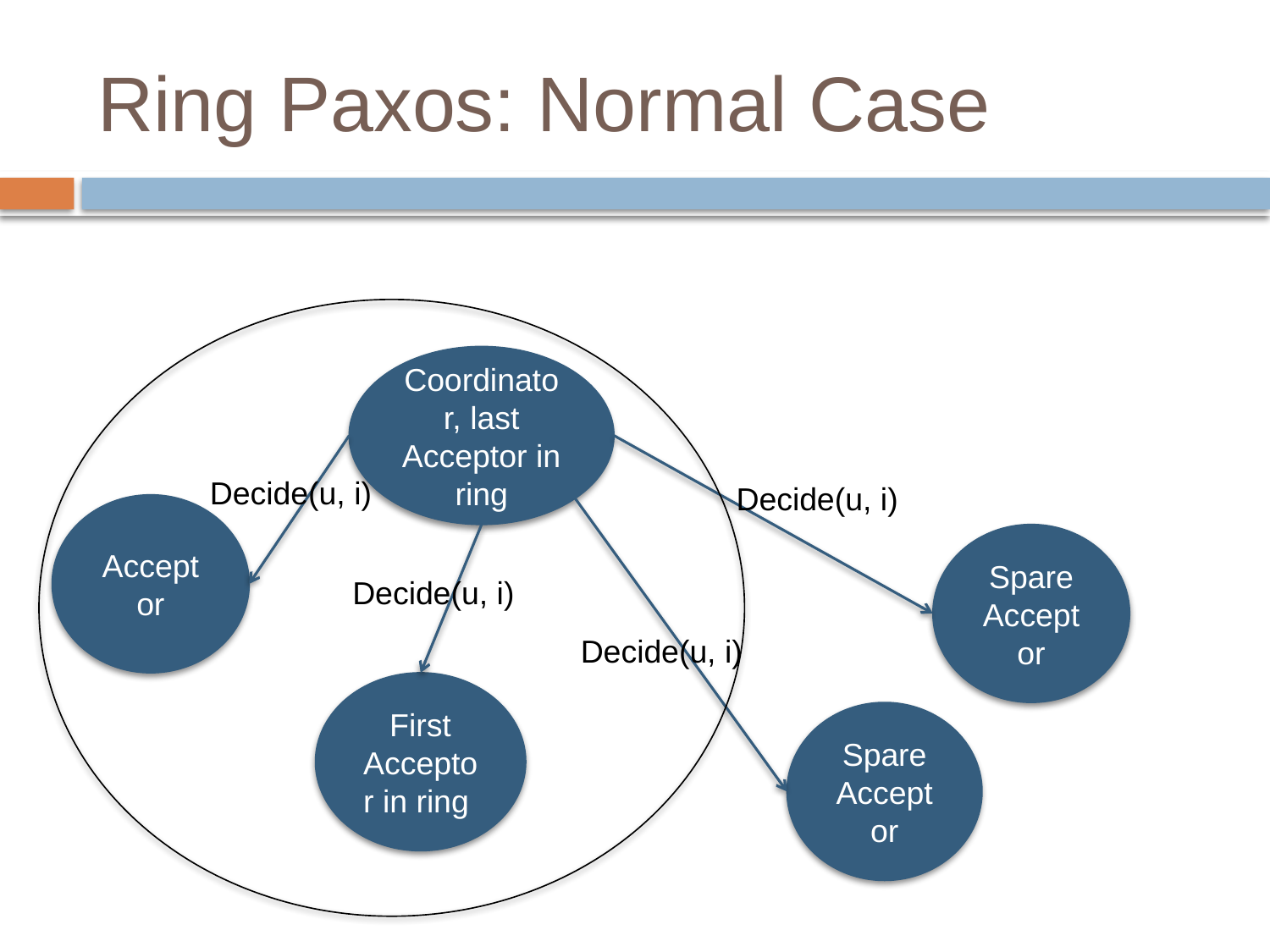

# Ring Paxos: Normal Case

Coordinator, last Acceptor in ring
Decide(u, i)
Decide(u, i)
Acceptor
Spare Acceptor
Decide(u, i)
Decide(u, i)
First Acceptor in ring
Spare Acceptor